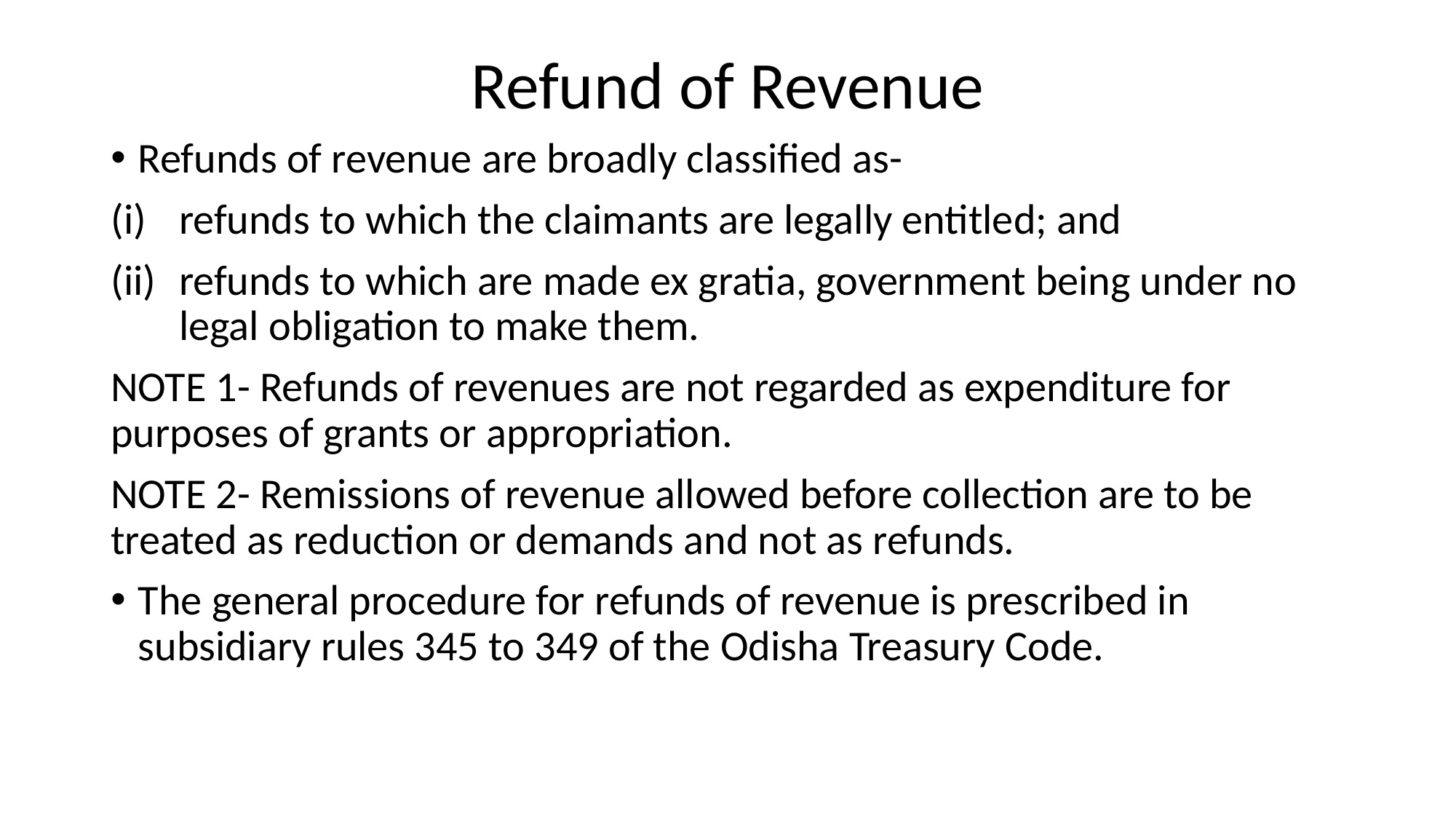

# Refund of Revenue
Refunds of revenue are broadly classified as-
refunds to which the claimants are legally entitled; and
refunds to which are made ex gratia, government being under no legal obligation to make them.
NOTE 1- Refunds of revenues are not regarded as expenditure for purposes of grants or appropriation.
NOTE 2- Remissions of revenue allowed before collection are to be treated as reduction or demands and not as refunds.
The general procedure for refunds of revenue is prescribed in subsidiary rules 345 to 349 of the Odisha Treasury Code.